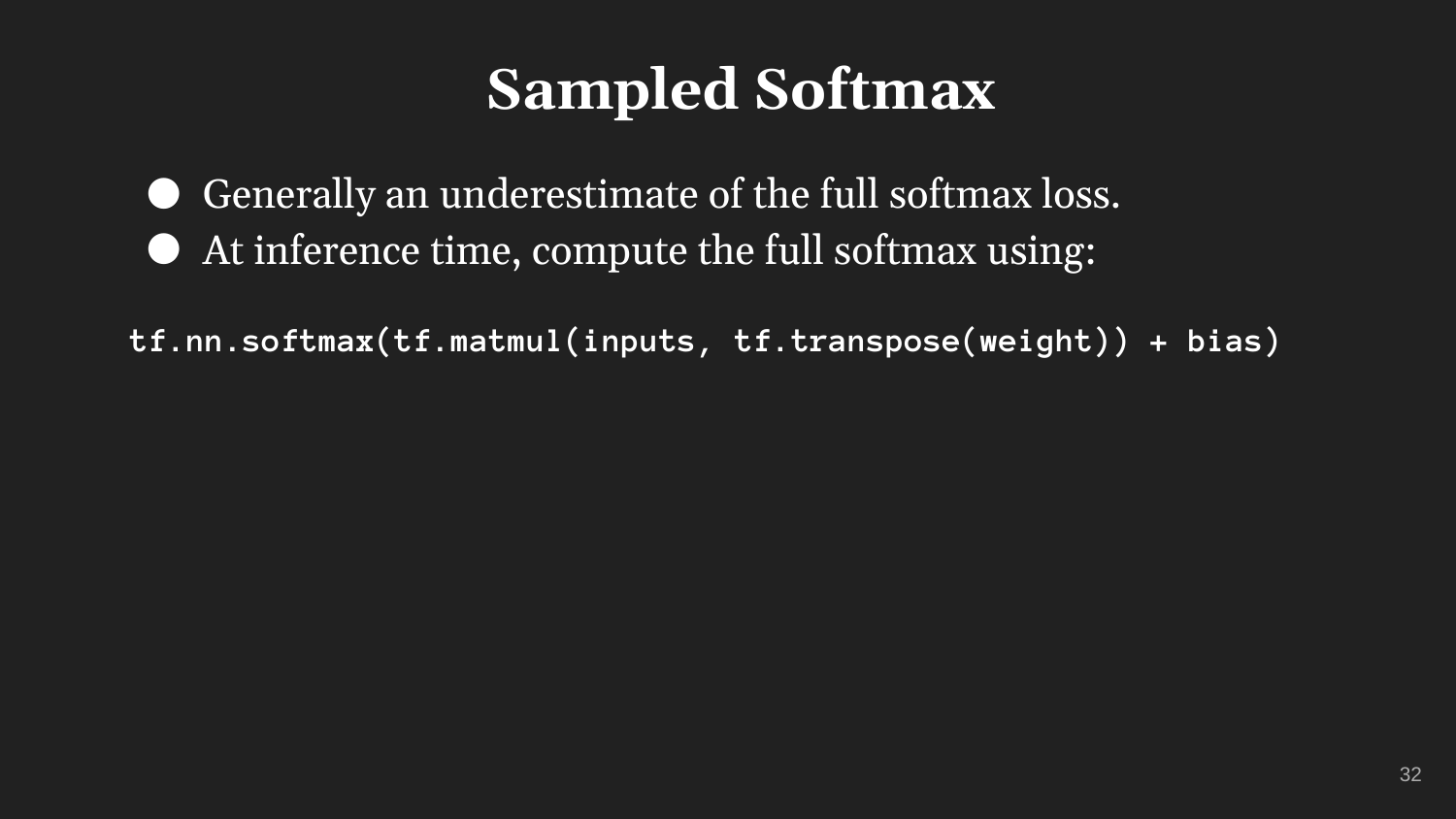

# Sampled Softmax
Generally an underestimate of the full softmax loss.
At inference time, compute the full softmax using:

tf.nn.softmax(tf.matmul(inputs, tf.transpose(weight)) + bias)

32